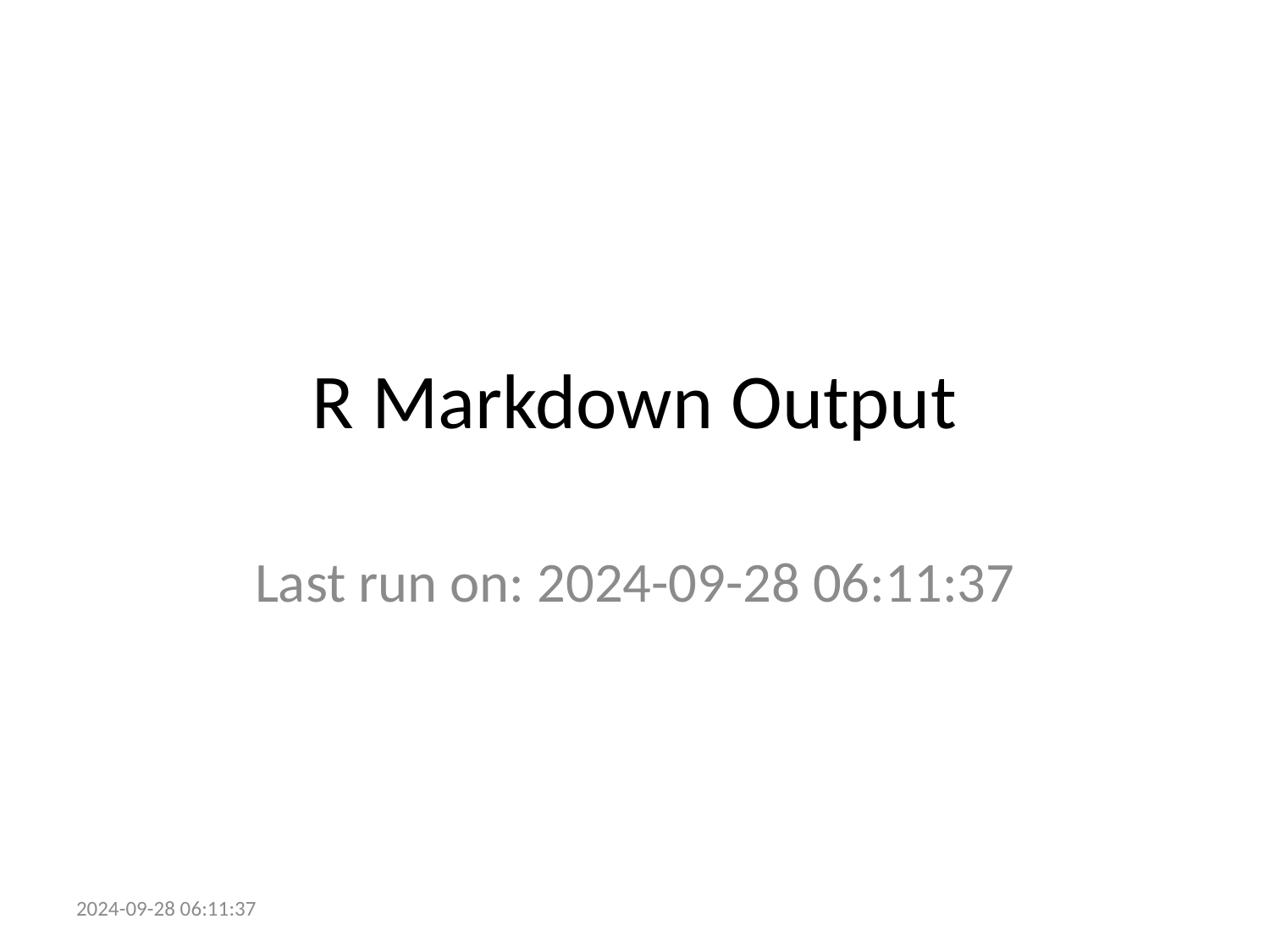

# R Markdown Output
Last run on: 2024-09-28 06:11:37
2024-09-28 06:11:37